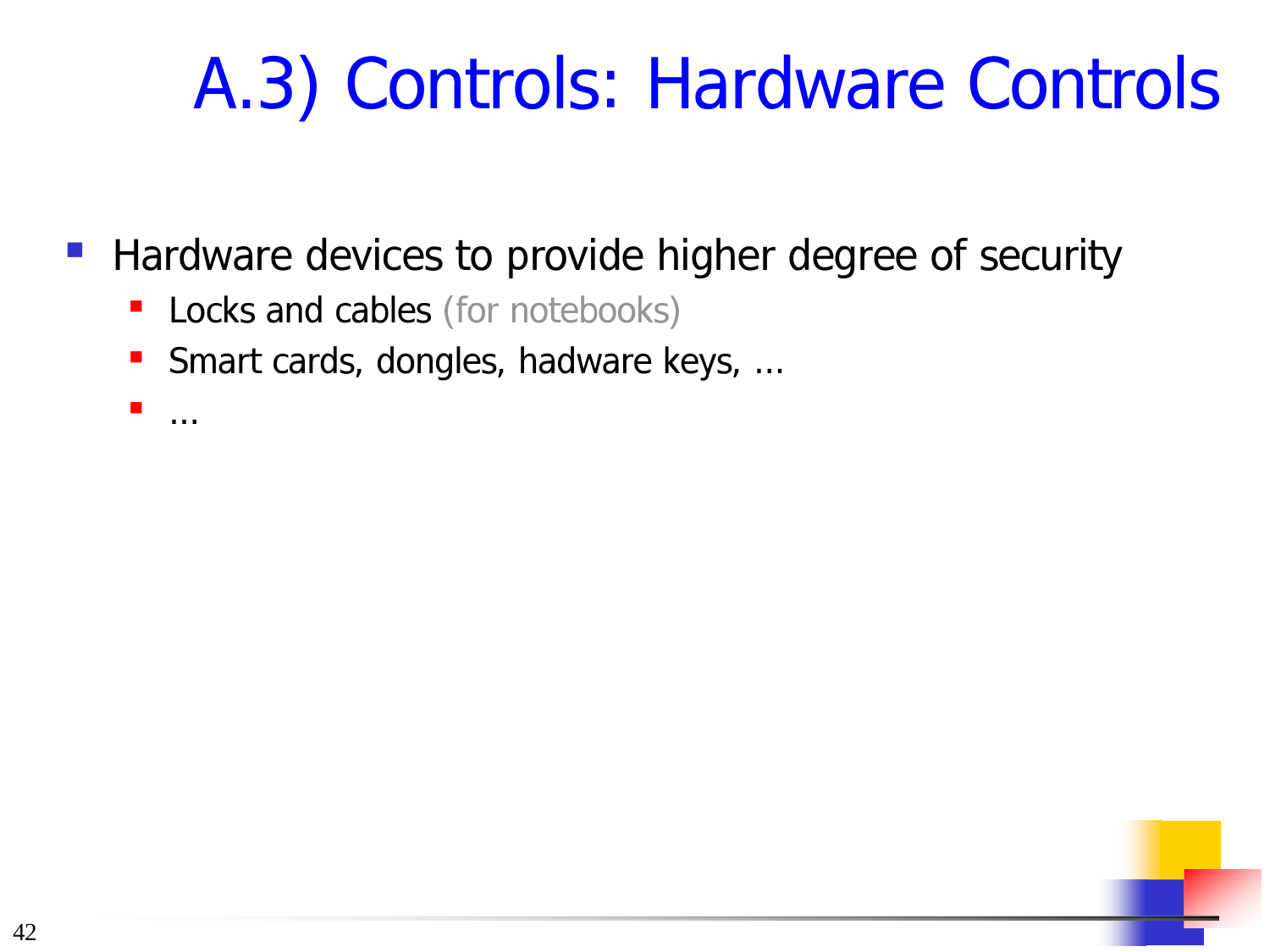

# A.3) Controls: Hardware Controls
Hardware devices to provide higher degree of security
Locks and cables (for notebooks)
Smart cards, dongles, hadware keys, ...
...
42